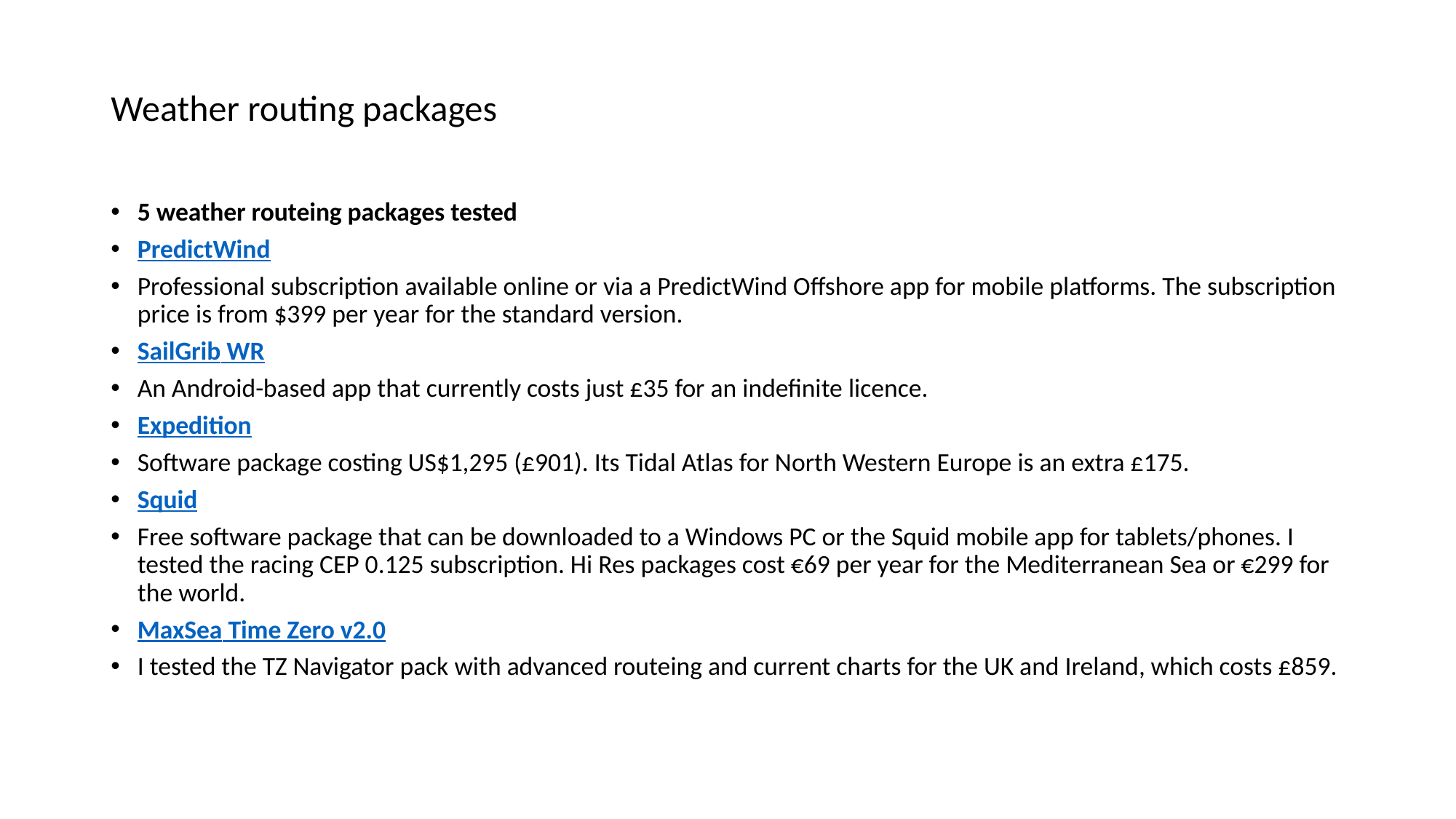

# Weather routing packages
5 weather routeing packages tested
PredictWind
Professional subscription available online or via a PredictWind Offshore app for mobile platforms. The subscription price is from $399 per year for the standard version.
SailGrib WR
An Android-based app that currently costs just £35 for an indefinite licence.
Expedition
Software package costing US$1,295 (£901). Its Tidal Atlas for North Western Europe is an extra £175.
Squid
Free software package that can be downloaded to a Windows PC or the Squid mobile app for tablets/phones. I tested the racing CEP 0.125 subscription. Hi Res packages cost €69 per year for the Mediterranean Sea or €299 for the world.
MaxSea Time Zero v2.0
I tested the TZ Navigator pack with advanced routeing and current charts for the UK and Ireland, which costs £859.